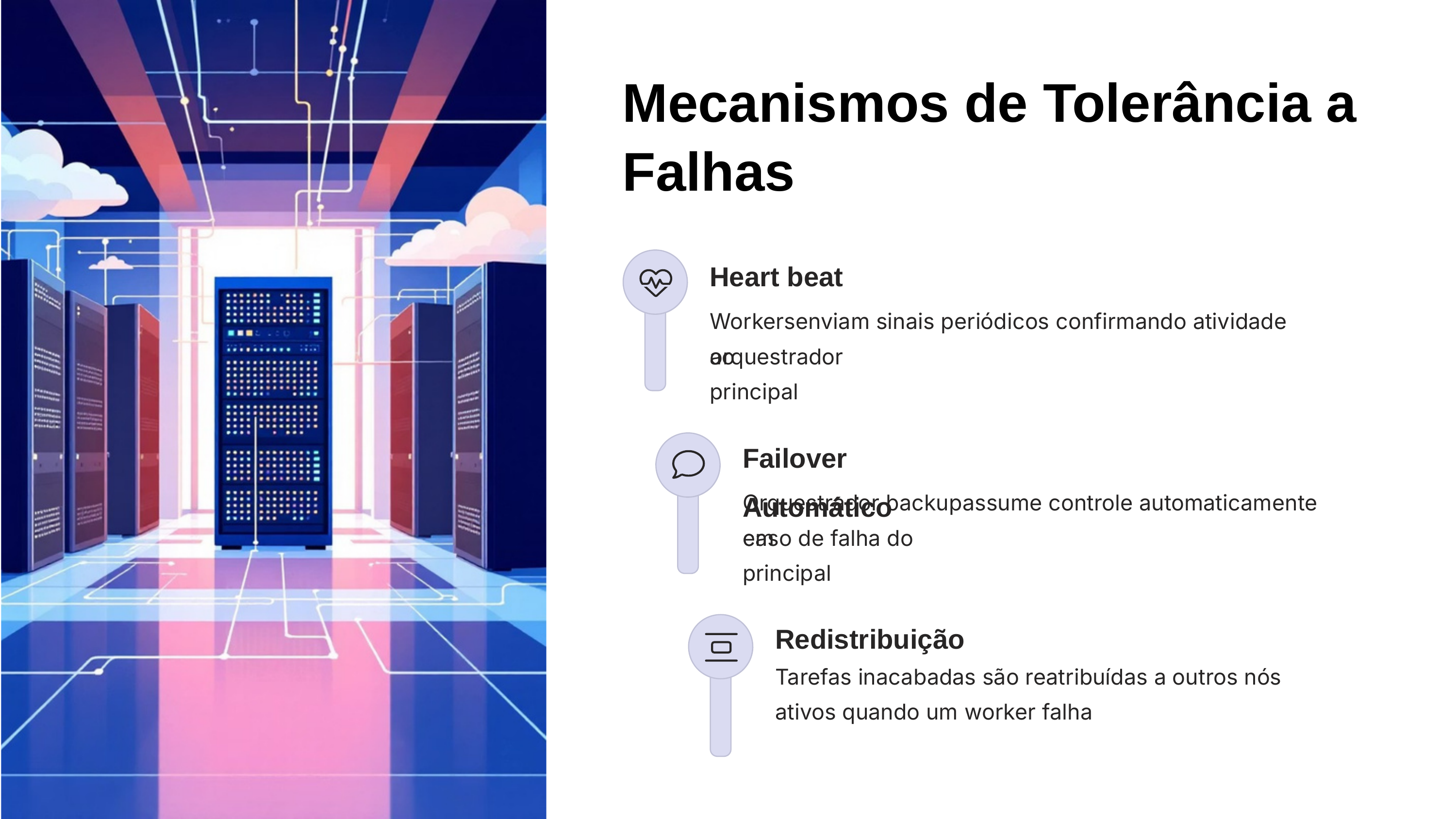

Mecanismos de Tolerância a Falhas

Heart beat

Workersenviam sinais periódicos confirmando atividade ao
orquestrador principal

Failover Automático

Orquestrador backupassume controle automaticamente em
caso de falha do principal

Redistribuição
Tarefas inacabadas são reatribuídas a outros nós ativos quando um worker falha